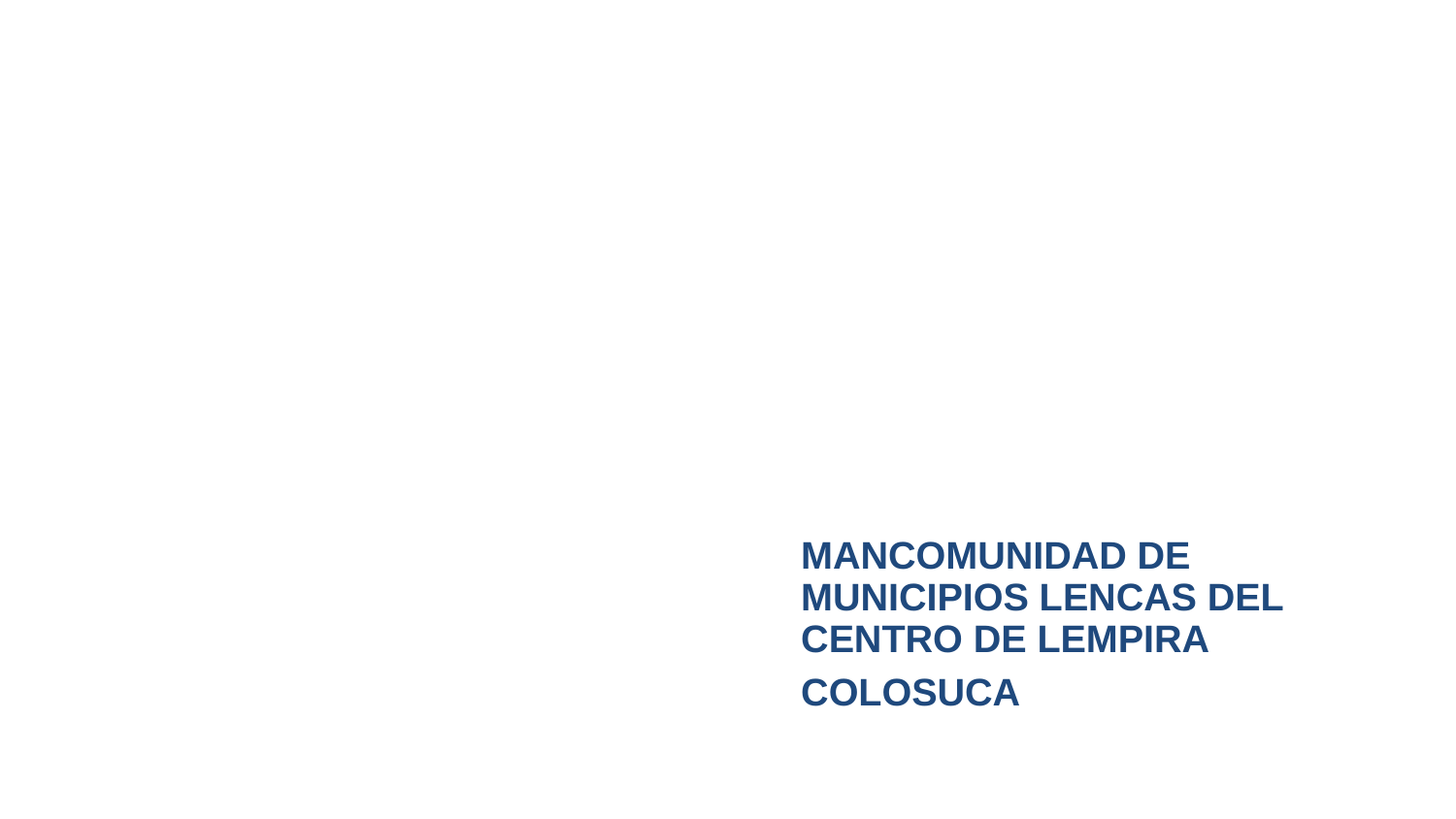

MANCOMUNIDAD DE MUNICIPIOS LENCAS DEL CENTRO DE LEMPIRA
COLOSUCA